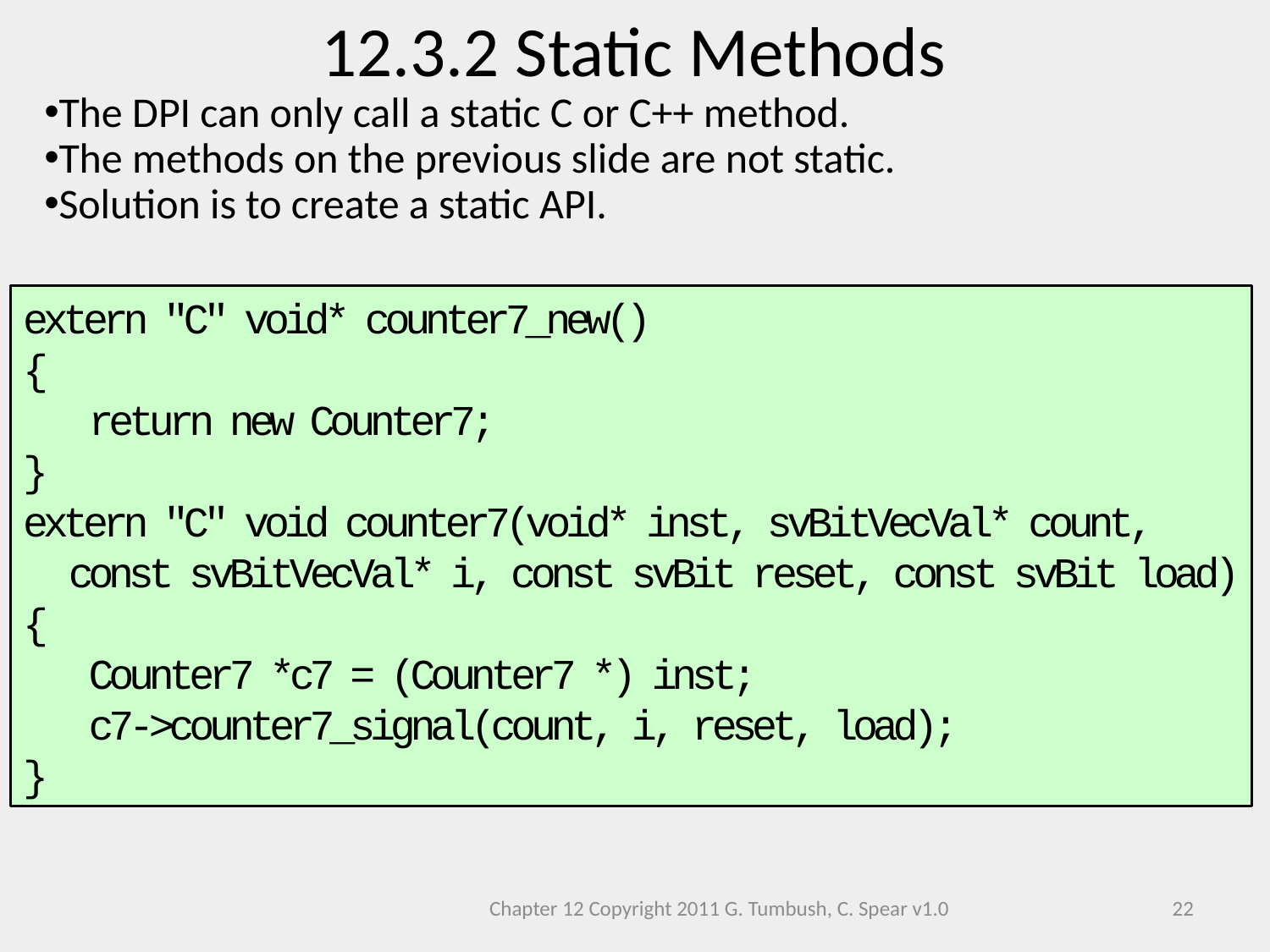

12.3.2 Static Methods
The DPI can only call a static C or C++ method.
The methods on the previous slide are not static.
Solution is to create a static API.
extern "C" void* counter7_new()
{
   return new Counter7;
}
extern "C" void counter7(void* inst, svBitVecVal* count,
  const svBitVecVal* i, const svBit reset, const svBit load)
{
   Counter7 *c7 = (Counter7 *) inst;
   c7->counter7_signal(count, i, reset, load);
}
Chapter 12 Copyright 2011 G. Tumbush, C. Spear v1.0
22